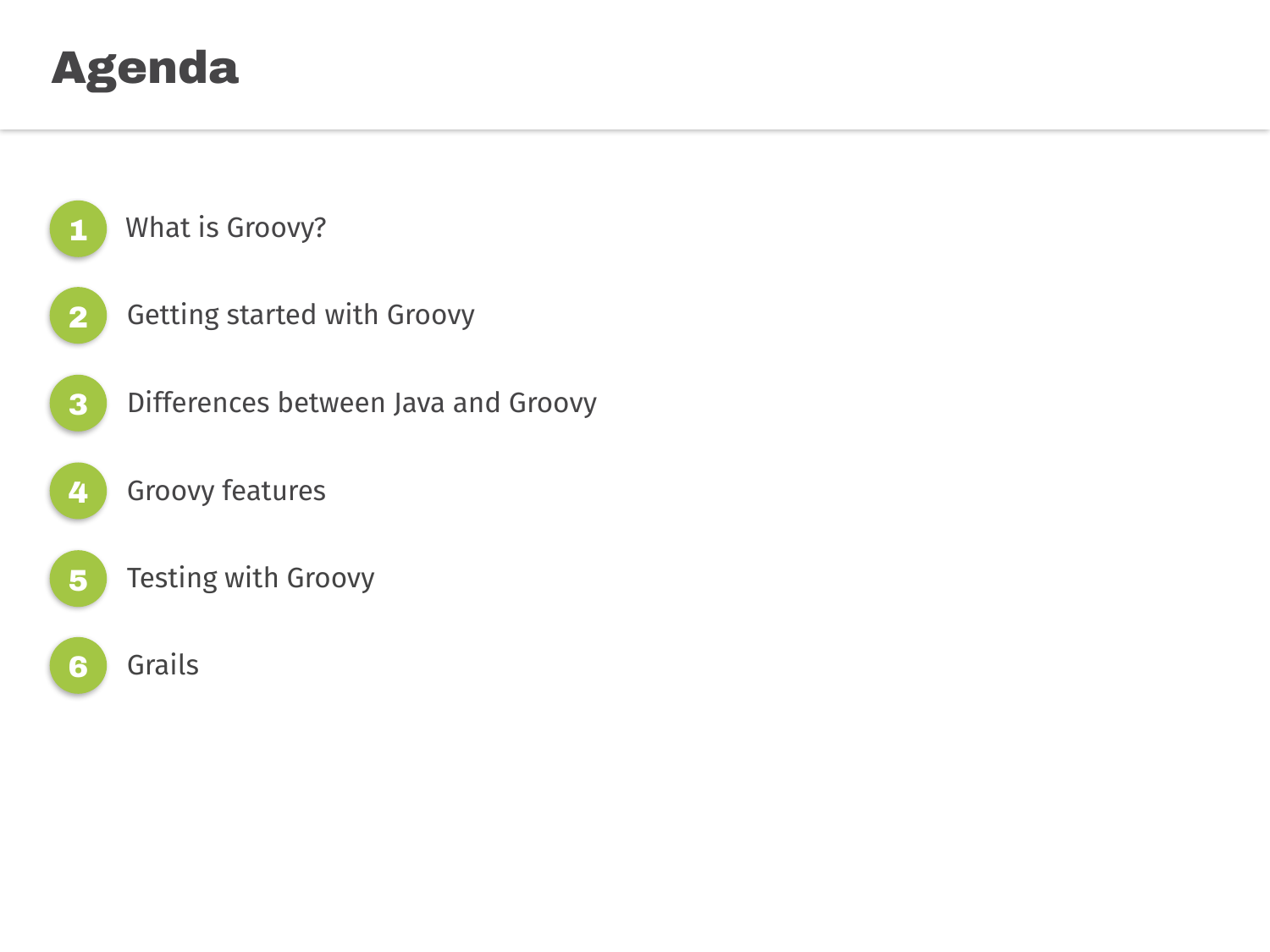

Agenda

1
What is Groovy?

2
Getting started with Groovy

3
Differences between Java and Groovy

4
Groovy features

5
Testing with Groovy

6
Grails